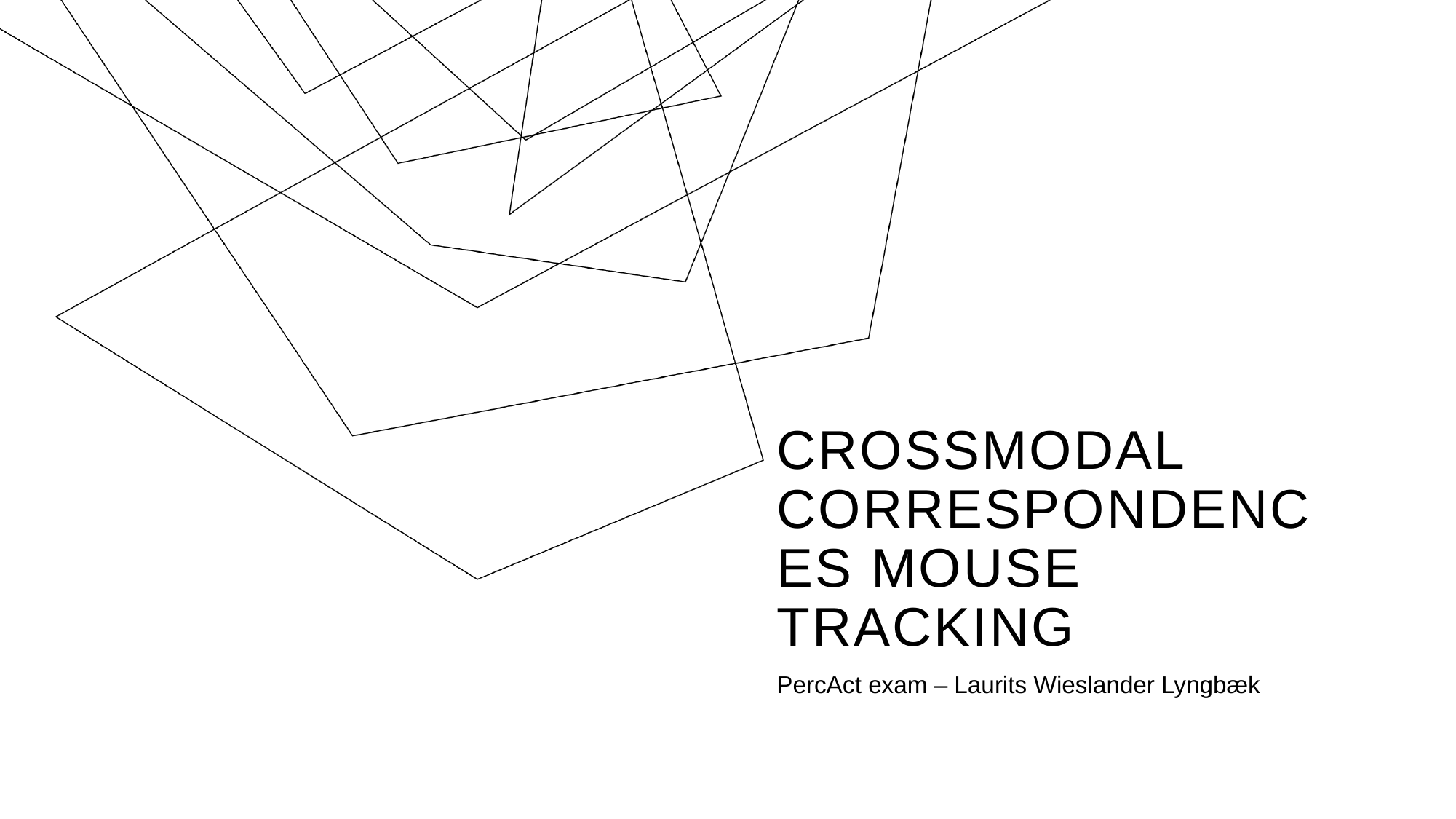

# crossmodal correspondences mouse tracking
PercAct exam – Laurits Wieslander Lyngbæk